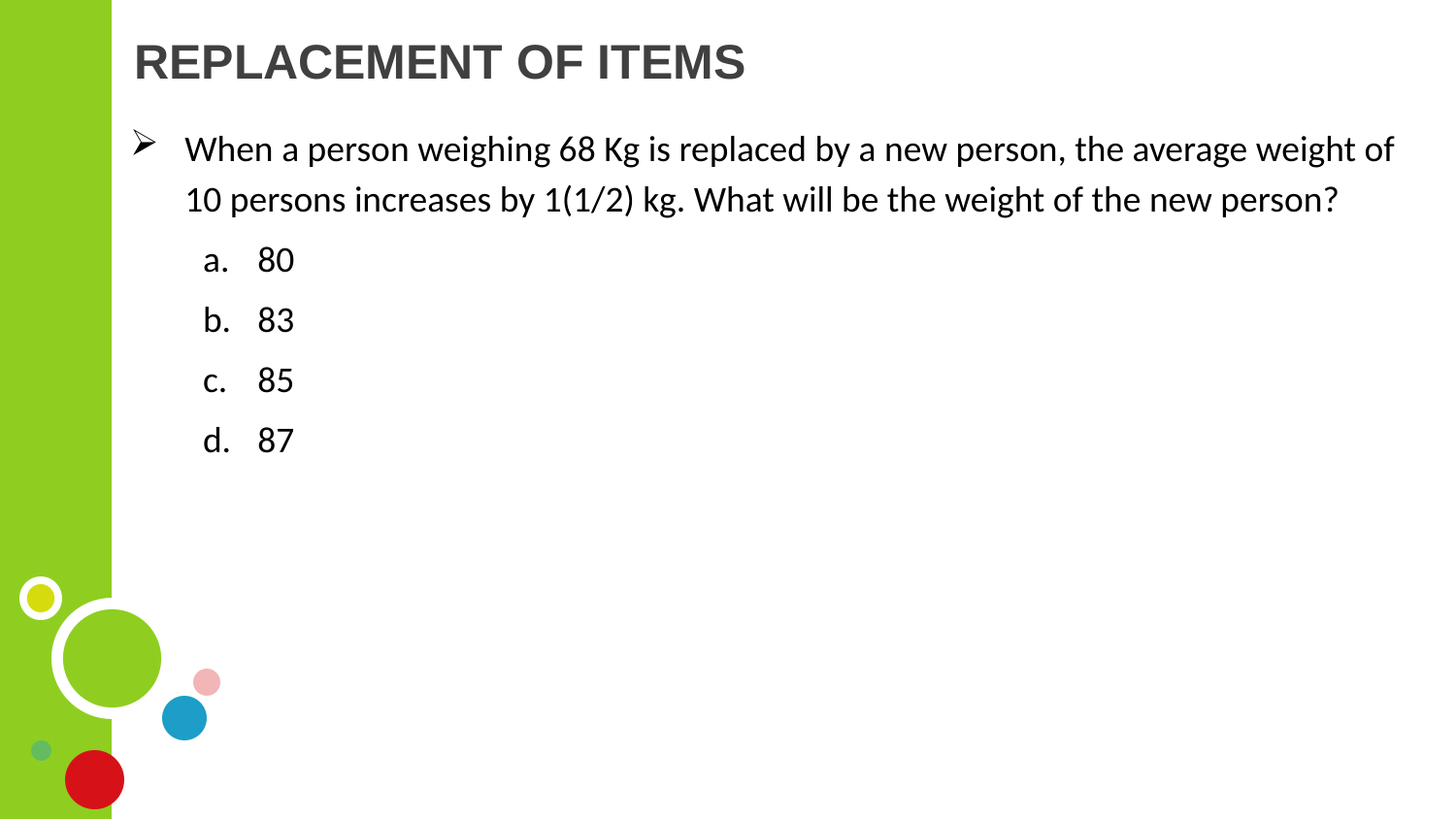

# REPLACEMENT OF ITEMS
When a person weighing 68 Kg is replaced by a new person, the average weight of 10 persons increases by 1(1/2) kg. What will be the weight of the new person?
80
83
85
87